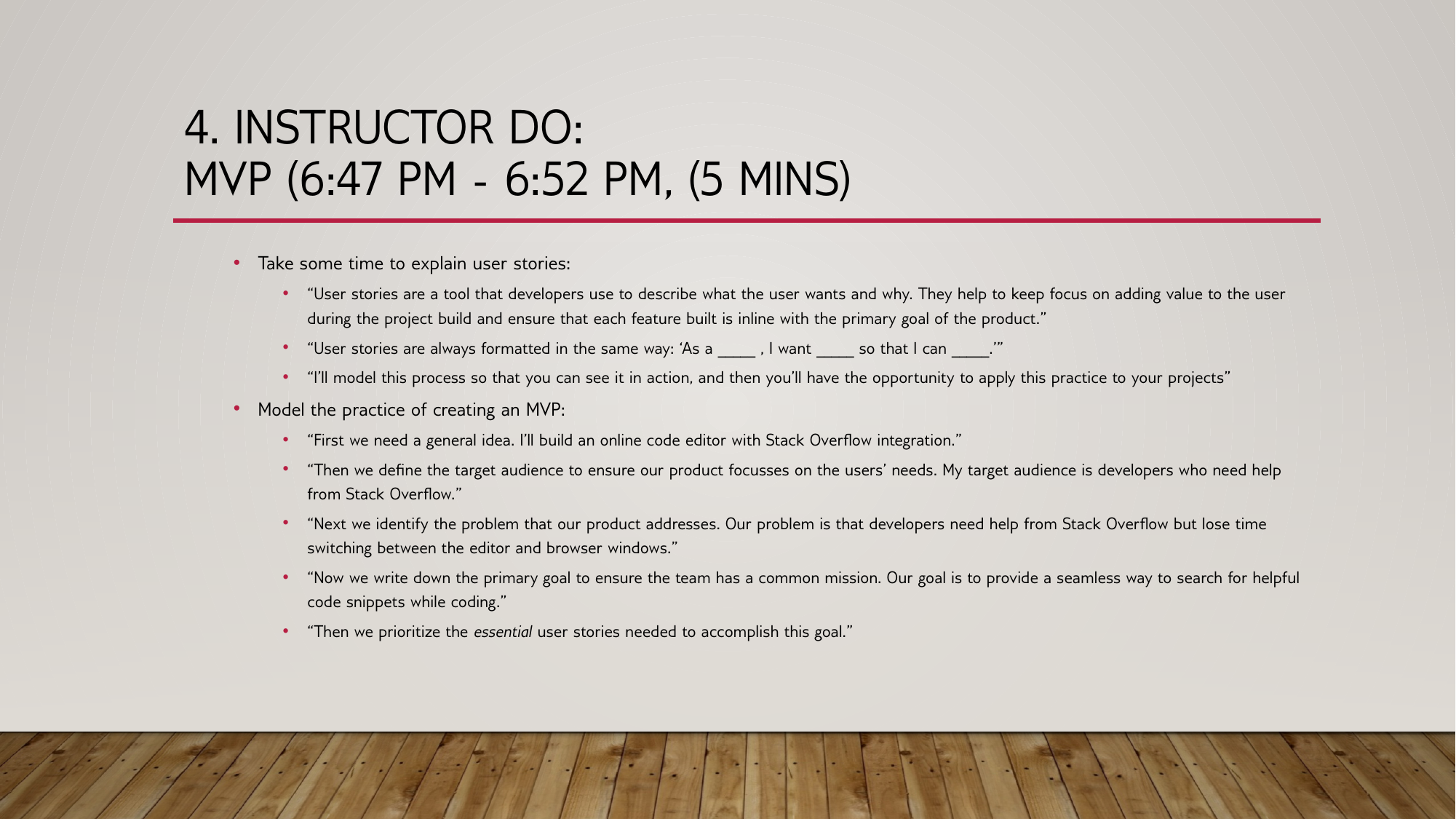

# 4. Instructor Do: MVP (6:47 PM - 6:52 PM, (5 mins)
Take some time to explain user stories:
“User stories are a tool that developers use to describe what the user wants and why. They help to keep focus on adding value to the user during the project build and ensure that each feature built is inline with the primary goal of the product.”
“User stories are always formatted in the same way: ‘As a _____ , I want _____ so that I can _____.’”
“I’ll model this process so that you can see it in action, and then you’ll have the opportunity to apply this practice to your projects”
Model the practice of creating an MVP:
“First we need a general idea. I’ll build an online code editor with Stack Overflow integration.”
“Then we define the target audience to ensure our product focusses on the users’ needs. My target audience is developers who need help from Stack Overflow.”
“Next we identify the problem that our product addresses. Our problem is that developers need help from Stack Overflow but lose time switching between the editor and browser windows.”
“Now we write down the primary goal to ensure the team has a common mission. Our goal is to provide a seamless way to search for helpful code snippets while coding.”
“Then we prioritize the essential user stories needed to accomplish this goal.”